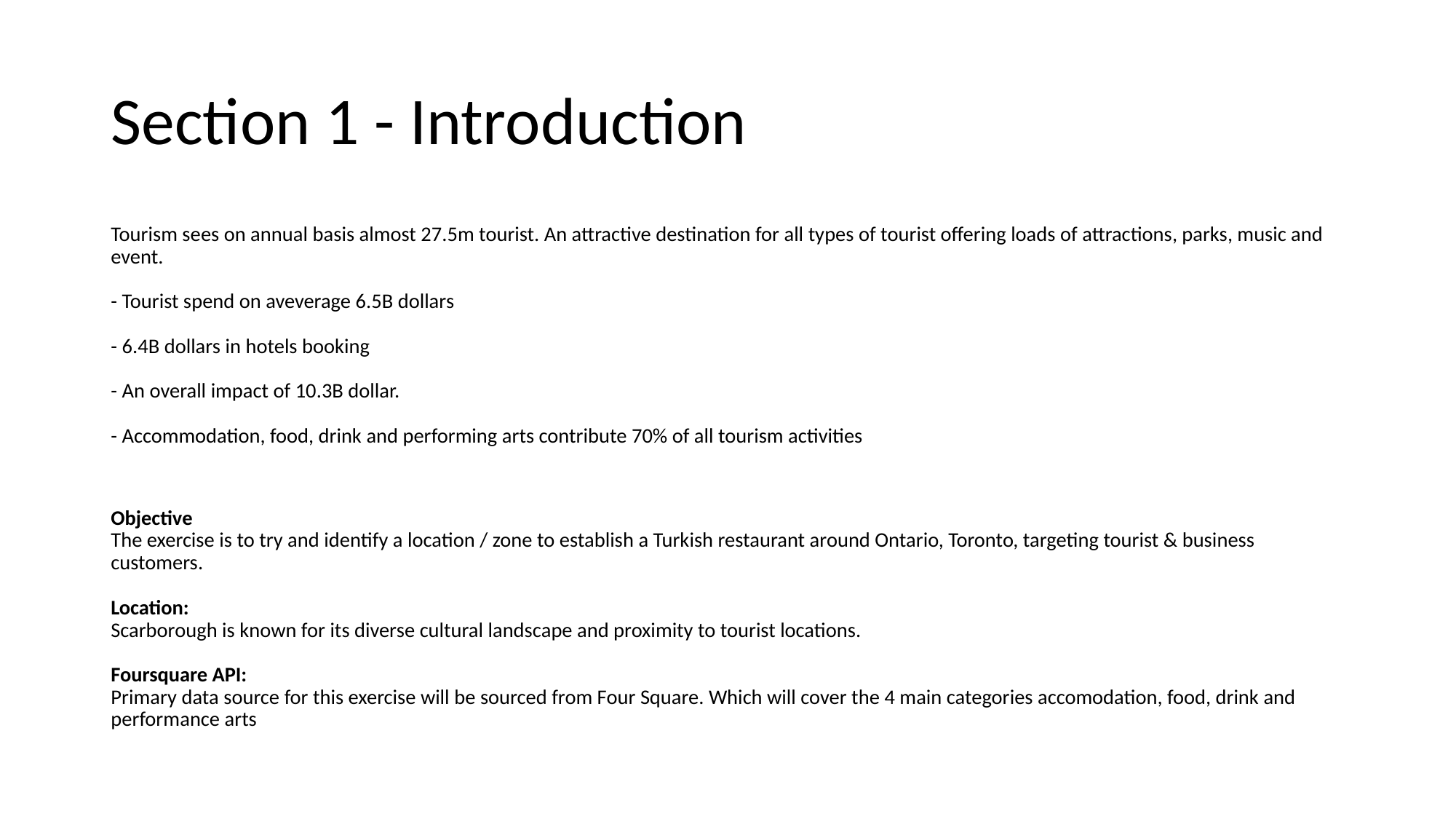

# Section 1 - Introduction
Tourism sees on annual basis almost 27.5m tourist. An attractive destination for all types of tourist offering loads of attractions, parks, music and event.
- Tourist spend on aveverage 6.5B dollars
- 6.4B dollars in hotels booking
- An overall impact of 10.3B dollar.
- Accommodation, food, drink and performing arts contribute 70% of all tourism activities

Objective
The exercise is to try and identify a location / zone to establish a Turkish restaurant around Ontario, Toronto, targeting tourist & business customers.
Location:
Scarborough is known for its diverse cultural landscape and proximity to tourist locations.
Foursquare API:
Primary data source for this exercise will be sourced from Four Square. Which will cover the 4 main categories accomodation, food, drink and performance arts